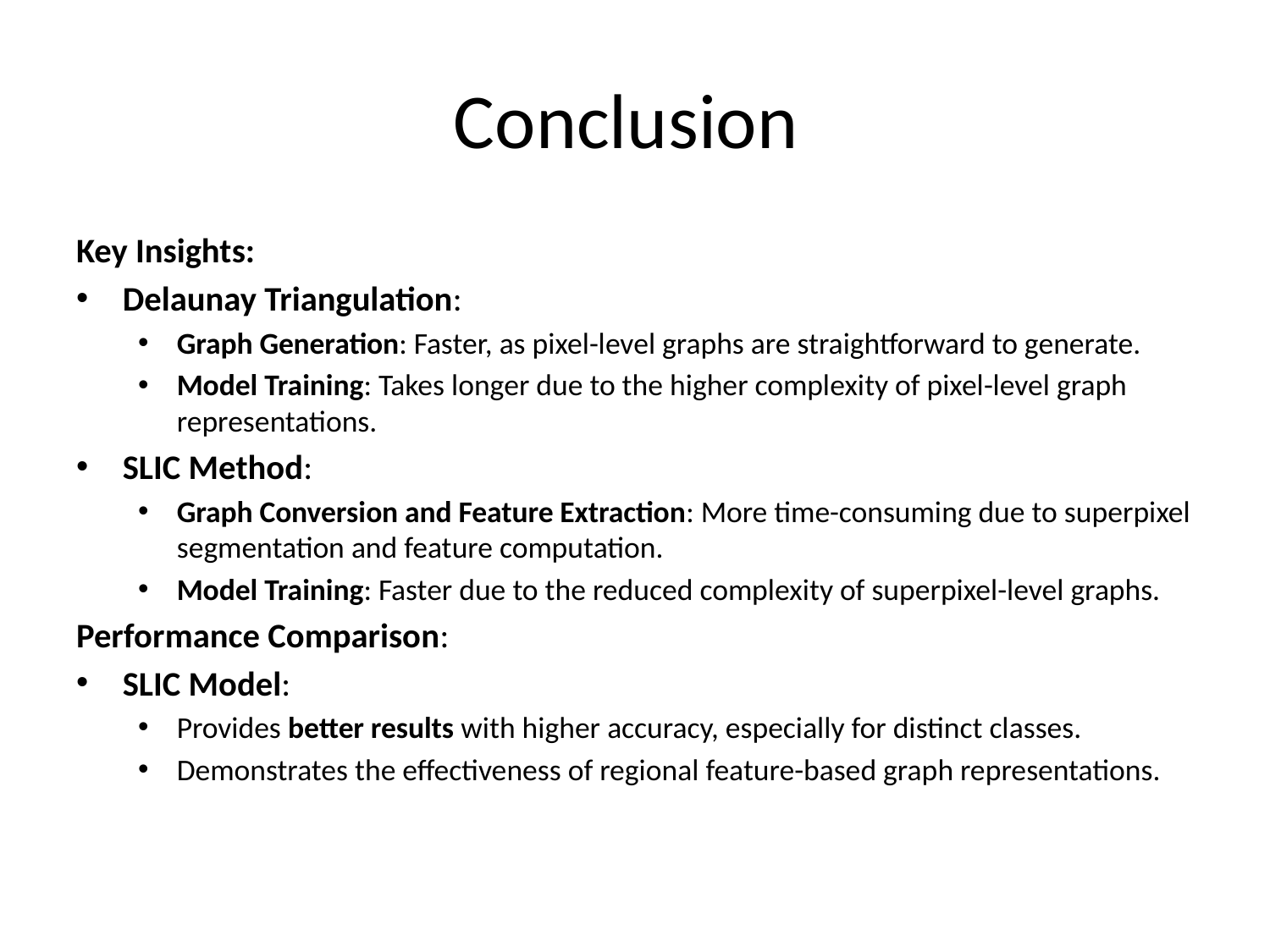

# Conclusion
Key Insights:
Delaunay Triangulation:
Graph Generation: Faster, as pixel-level graphs are straightforward to generate.
Model Training: Takes longer due to the higher complexity of pixel-level graph representations.
SLIC Method:
Graph Conversion and Feature Extraction: More time-consuming due to superpixel segmentation and feature computation.
Model Training: Faster due to the reduced complexity of superpixel-level graphs.
Performance Comparison:
SLIC Model:
Provides better results with higher accuracy, especially for distinct classes.
Demonstrates the effectiveness of regional feature-based graph representations.